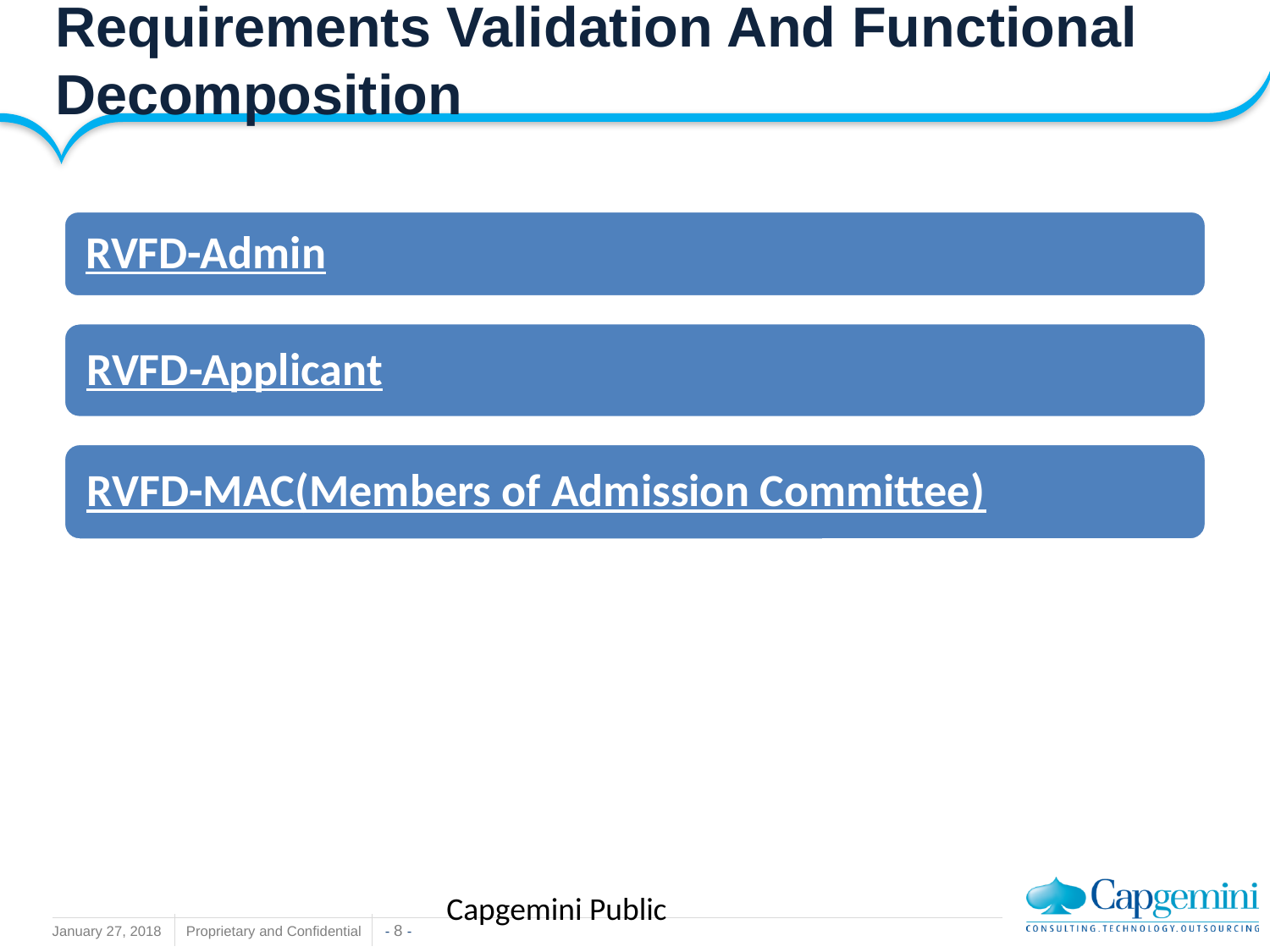

# Requirements Validation And Functional Decomposition
RVFD-Admin
RVFD-Applicant
RVFD-MAC(Members of Admission Committee)
Capgemini Public